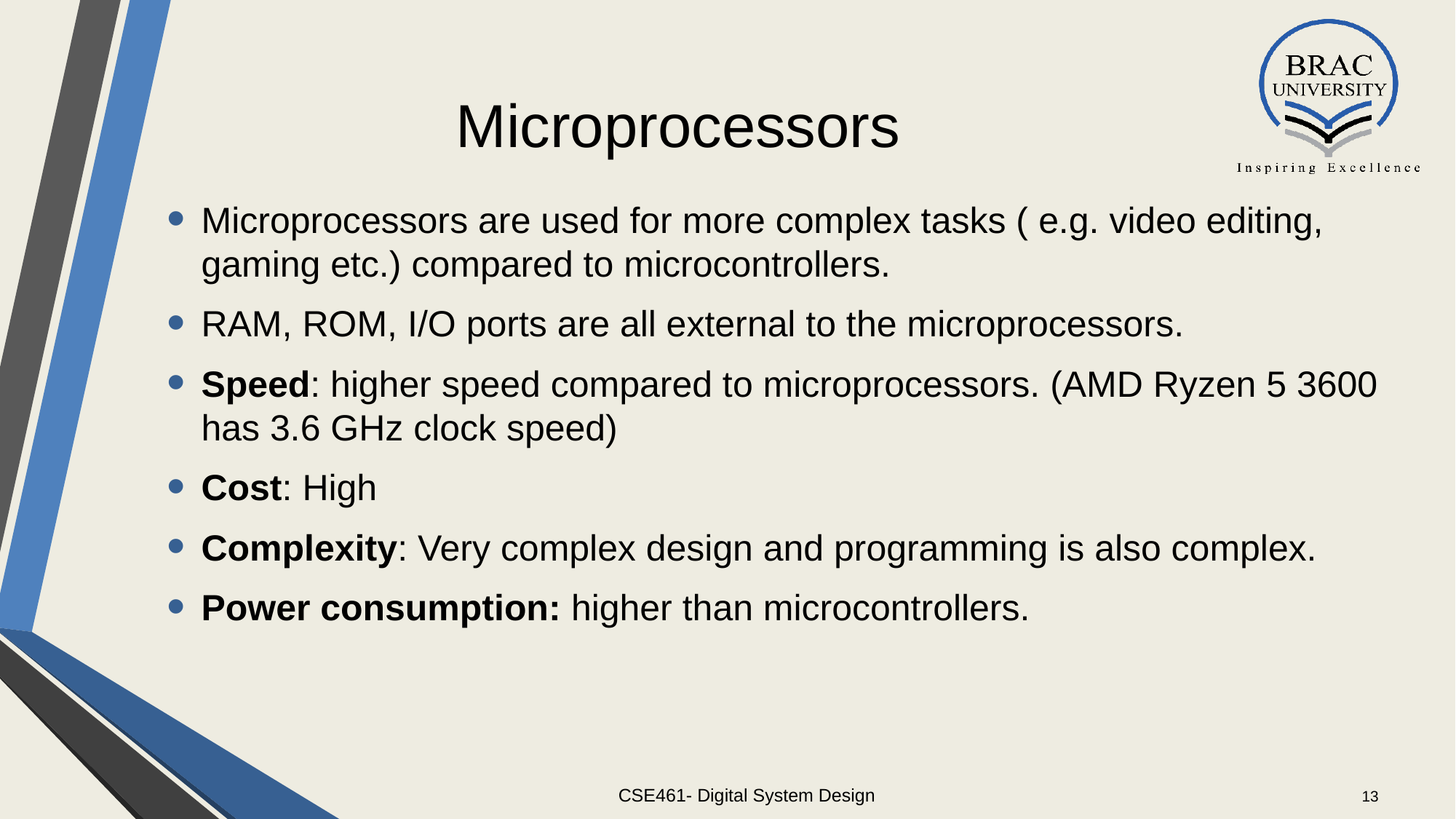

# Microprocessors
Microprocessors are used for more complex tasks ( e.g. video editing, gaming etc.) compared to microcontrollers.
RAM, ROM, I/O ports are all external to the microprocessors.
Speed: higher speed compared to microprocessors. (AMD Ryzen 5 3600 has 3.6 GHz clock speed)
Cost: High
Complexity: Very complex design and programming is also complex.
Power consumption: higher than microcontrollers.

CSE461- Digital System Design
13